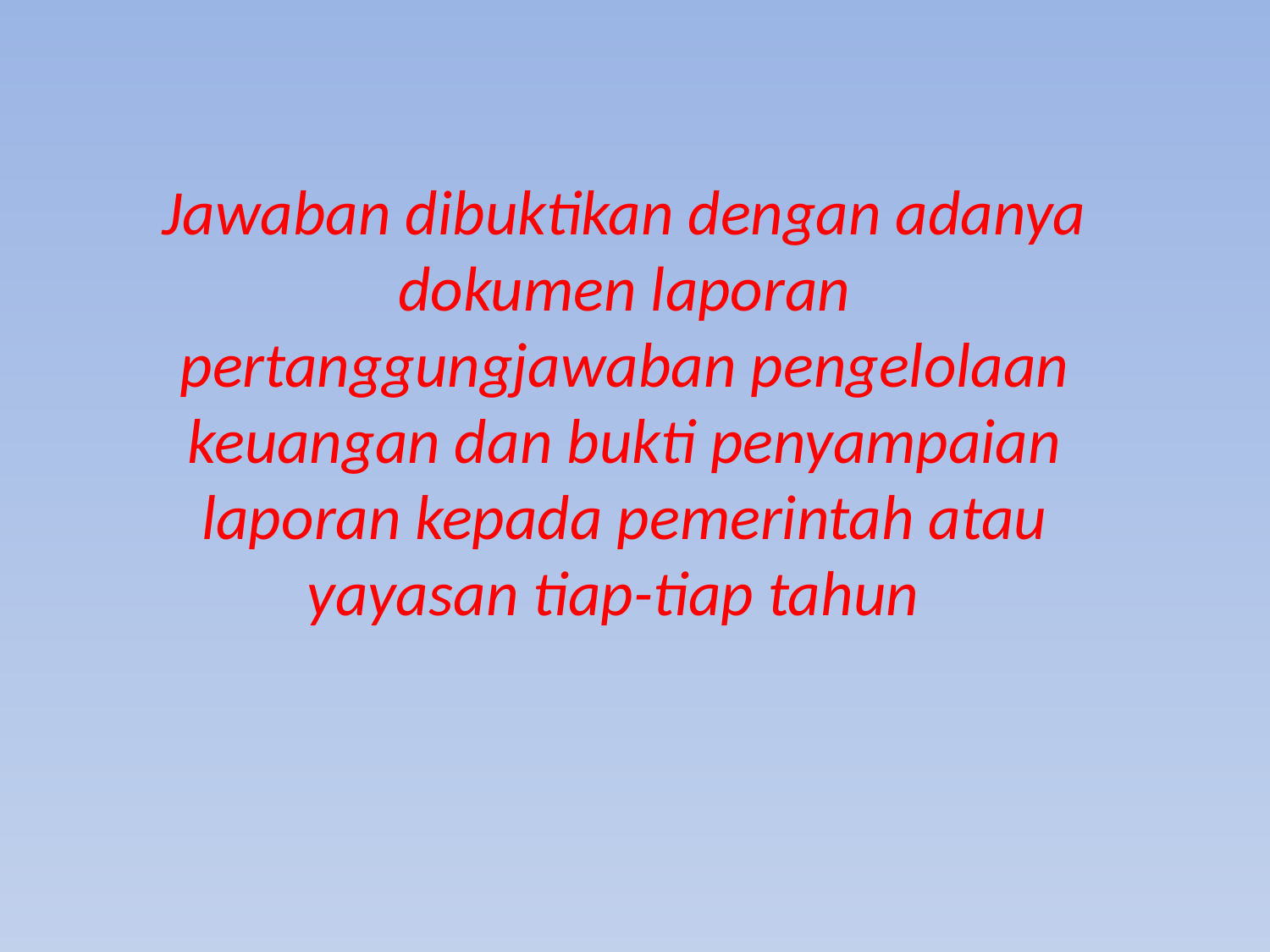

Jawaban dibuktikan dengan adanya dokumen laporan pertanggungjawaban pengelolaan keuangan dan bukti penyampaian laporan kepada pemerintah atau yayasan tiap-tiap tahun